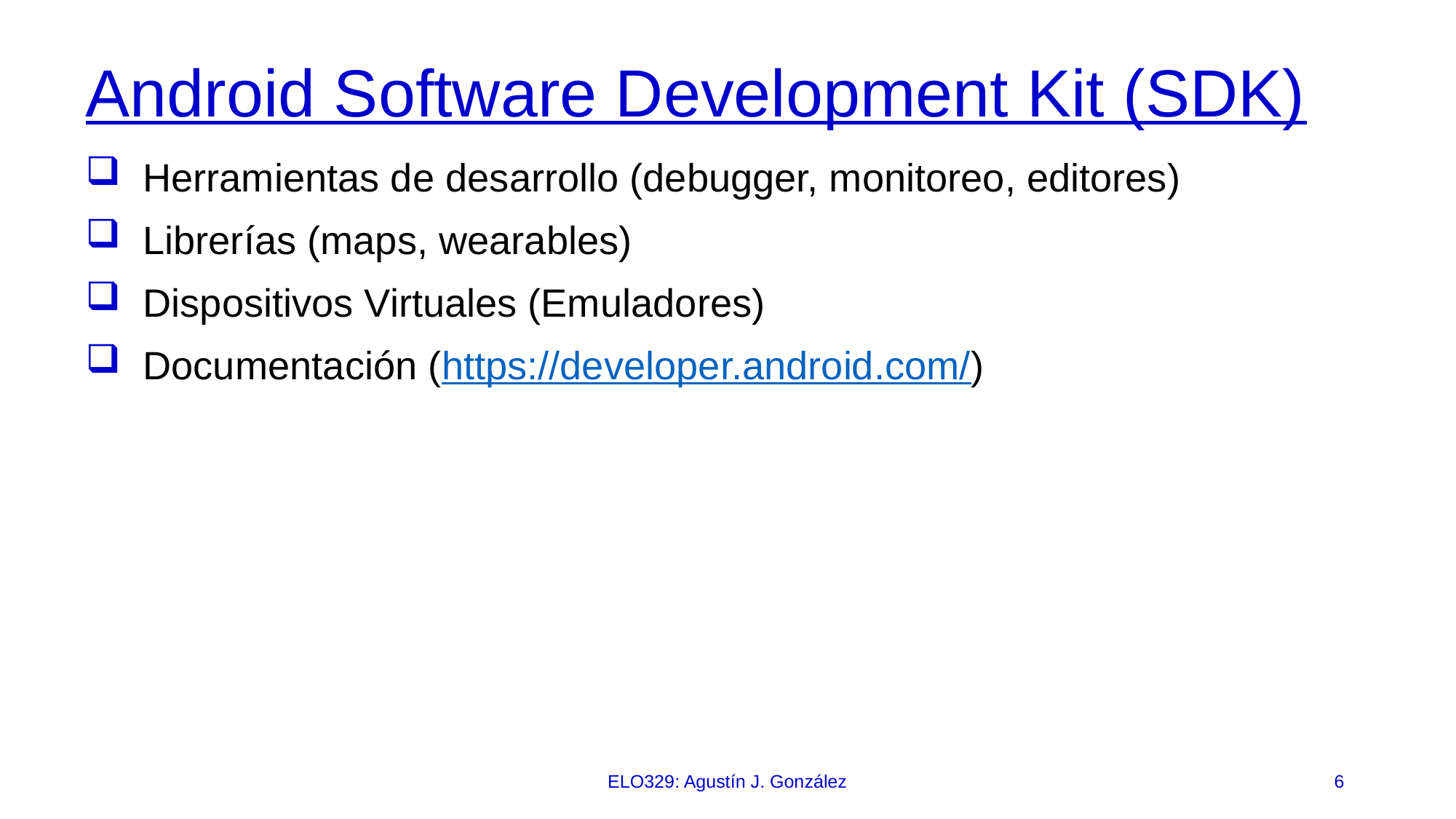

# Android Software Development Kit (SDK)
Herramientas de desarrollo (debugger, monitoreo, editores)
Librerías (maps, wearables)
Dispositivos Virtuales (Emuladores)
Documentación (https://developer.android.com/)
ELO329: Agustín J. González
6